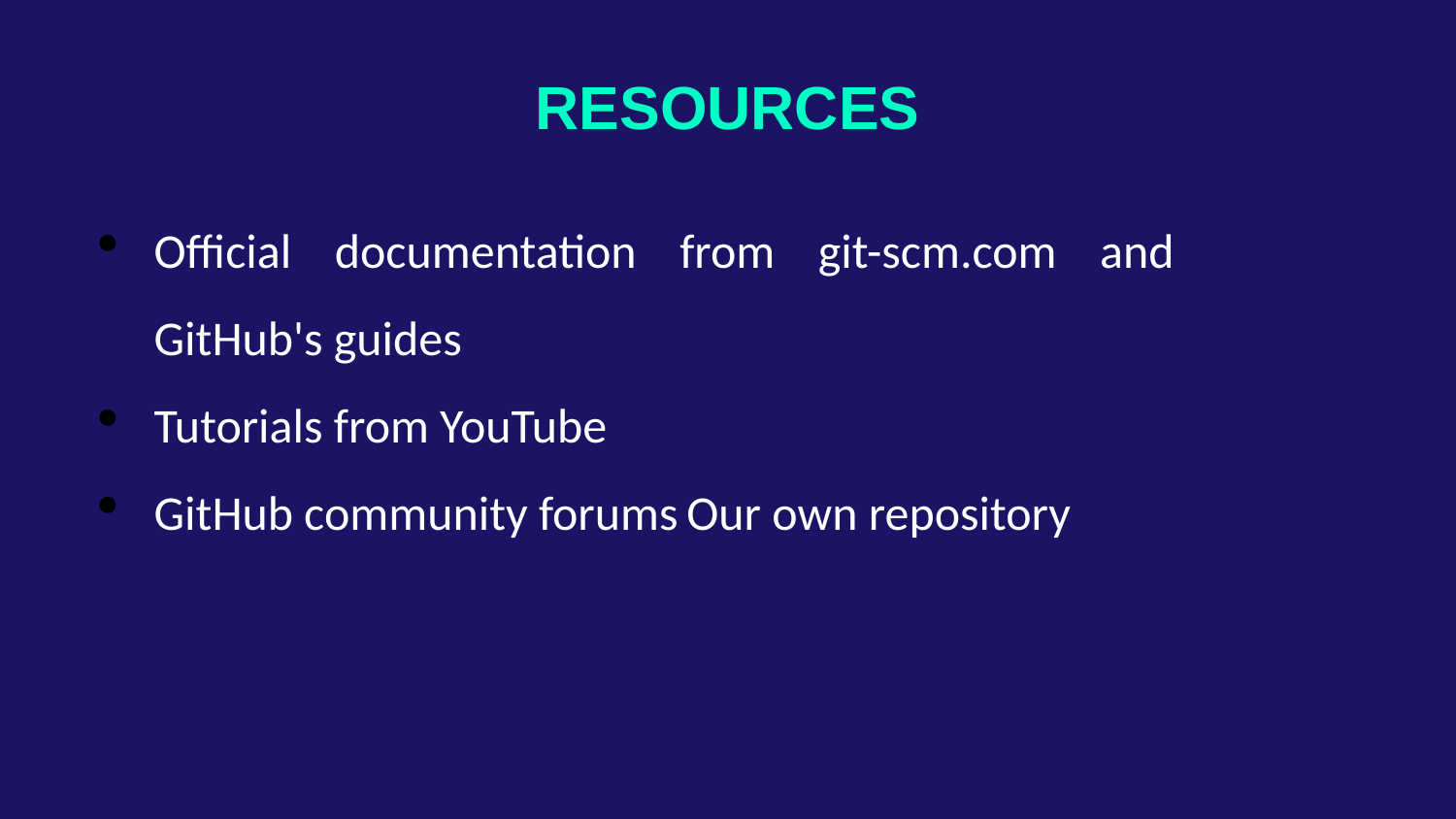

# RESOURCES
Official documentation from git-scm.com and GitHub's guides
Tutorials from YouTube
GitHub community forums Our own repository